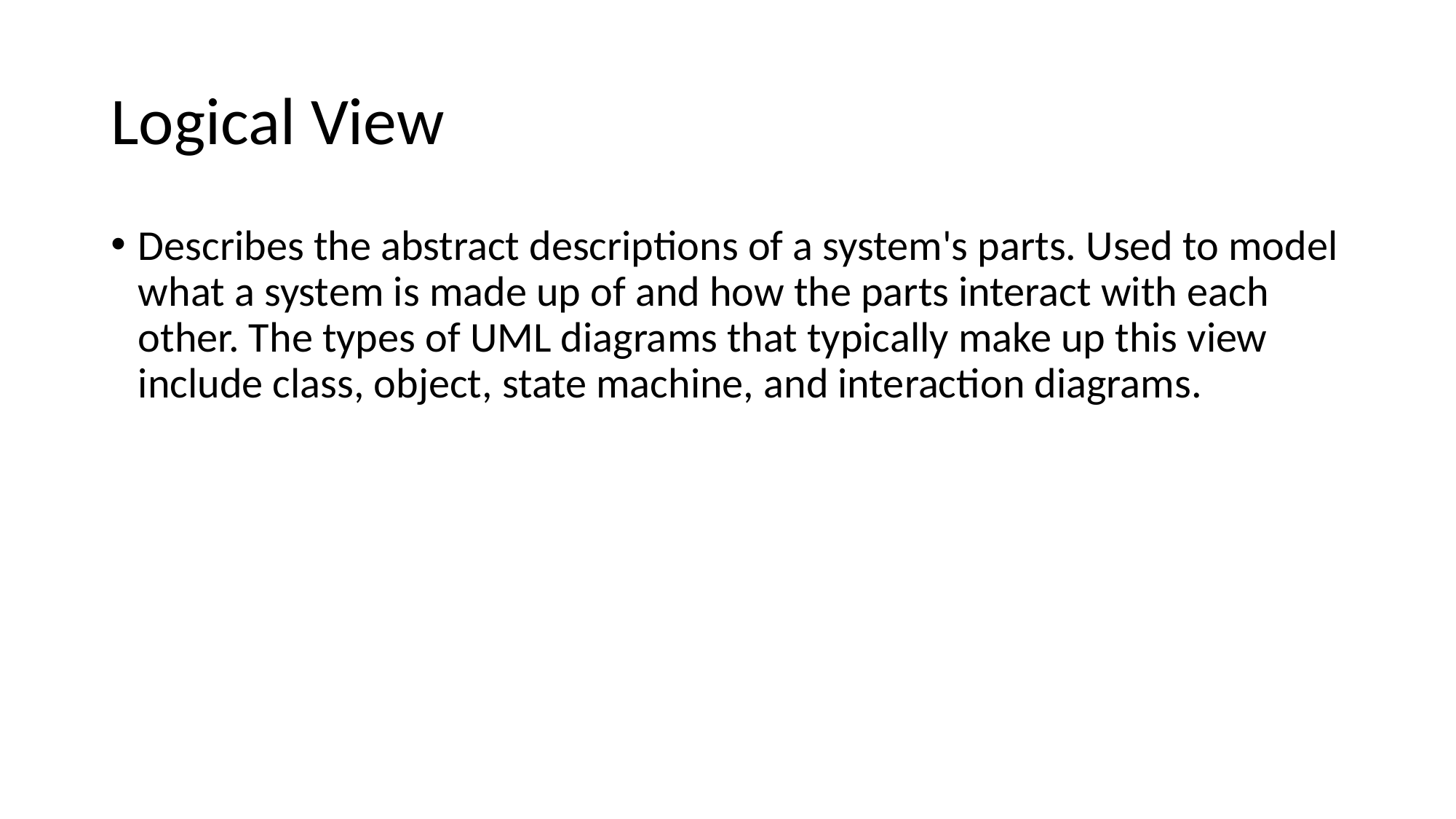

# Logical View
Describes the abstract descriptions of a system's parts. Used to model what a system is made up of and how the parts interact with each other. The types of UML diagrams that typically make up this view include class, object, state machine, and interaction diagrams.